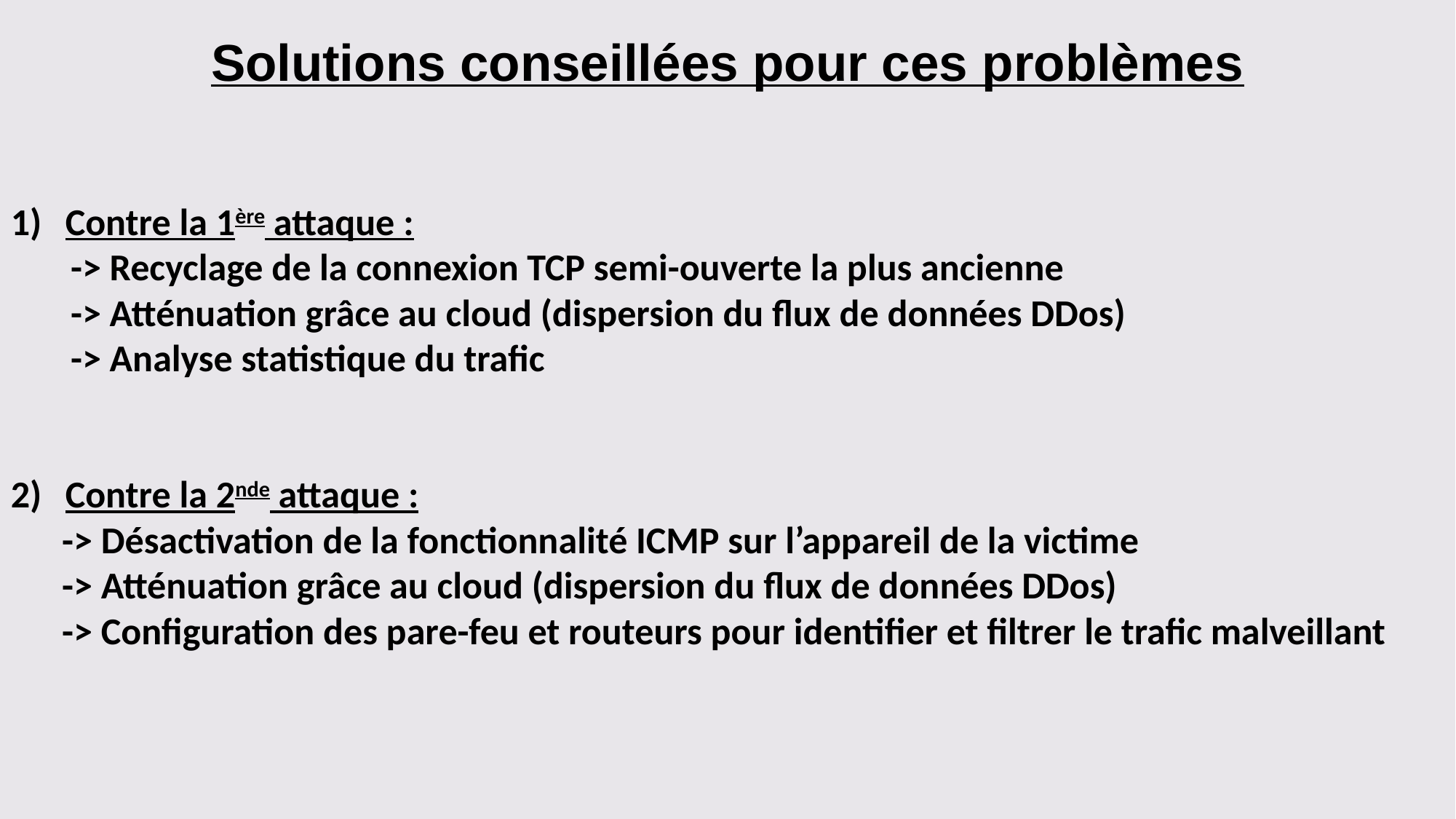

Solutions conseillées pour ces problèmes
Contre la 1ère attaque :
       -> Recyclage de la connexion TCP semi-ouverte la plus ancienne
       -> Atténuation grâce au cloud (dispersion du flux de données DDos)
       -> Analyse statistique du trafic

Contre la 2nde attaque :
      -> Désactivation de la fonctionnalité ICMP sur l’appareil de la victime
      -> Atténuation grâce au cloud (dispersion du flux de données DDos)
      -> Configuration des pare-feu et routeurs pour identifier et filtrer le trafic malveillant